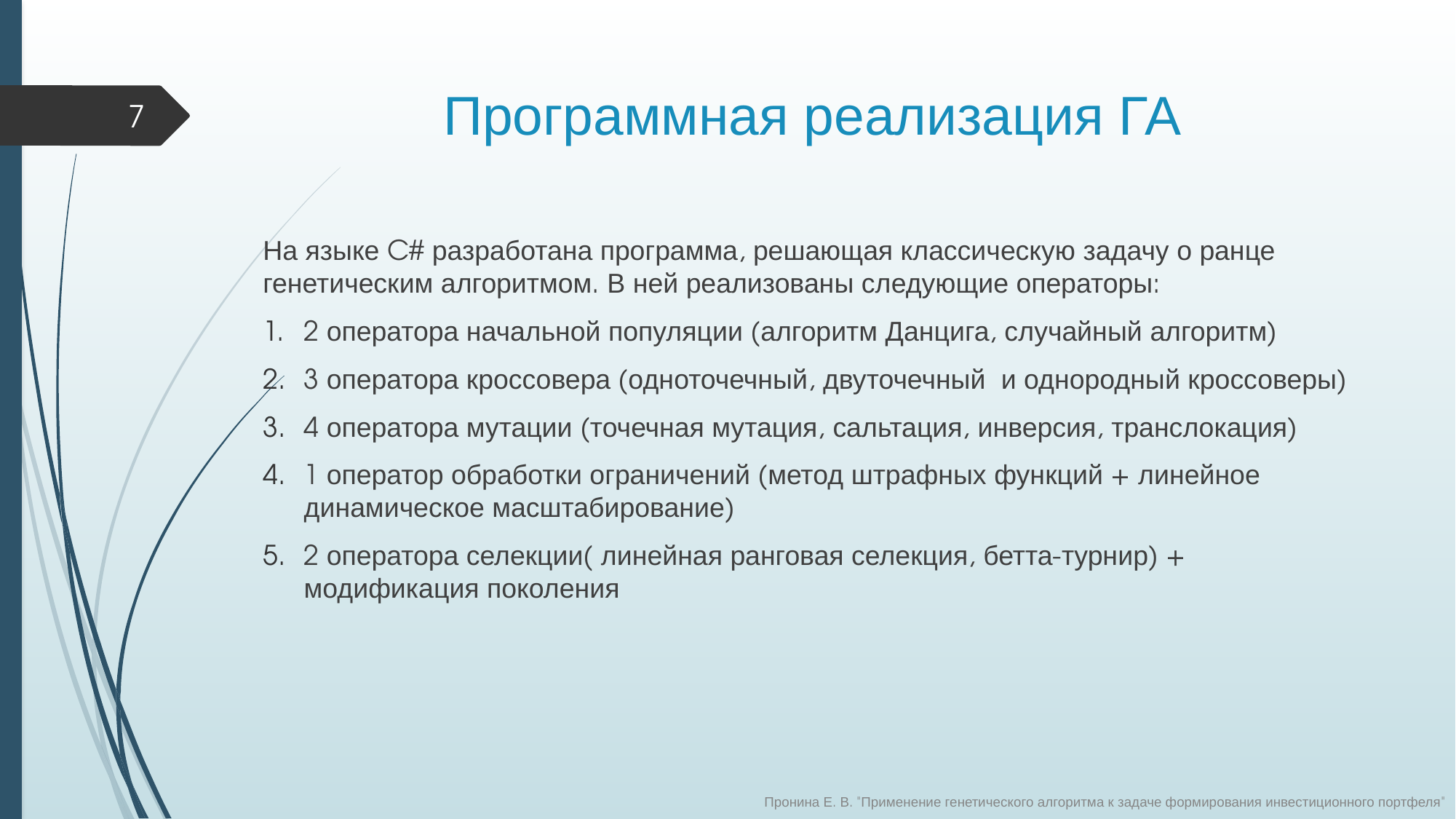

# Программная реализация ГА
7
На языке C# разработана программа, решающая классическую задачу о ранце генетическим алгоритмом. В ней реализованы следующие операторы:
2 оператора начальной популяции (алгоритм Данцига, случайный алгоритм)
3 оператора кроссовера (одноточечный, двуточечный  и однородный кроссоверы)
4 оператора мутации (точечная мутация, сальтация, инверсия, транслокация)
1 оператор обработки ограничений (метод штрафных функций + линейное динамическое масштабирование)
2 оператора селекции( линейная ранговая селекция, бетта-турнир) + модификация поколения
Пронина Е. В. "Применение генетического алгоритма к задаче формирования инвестиционного портфеля"